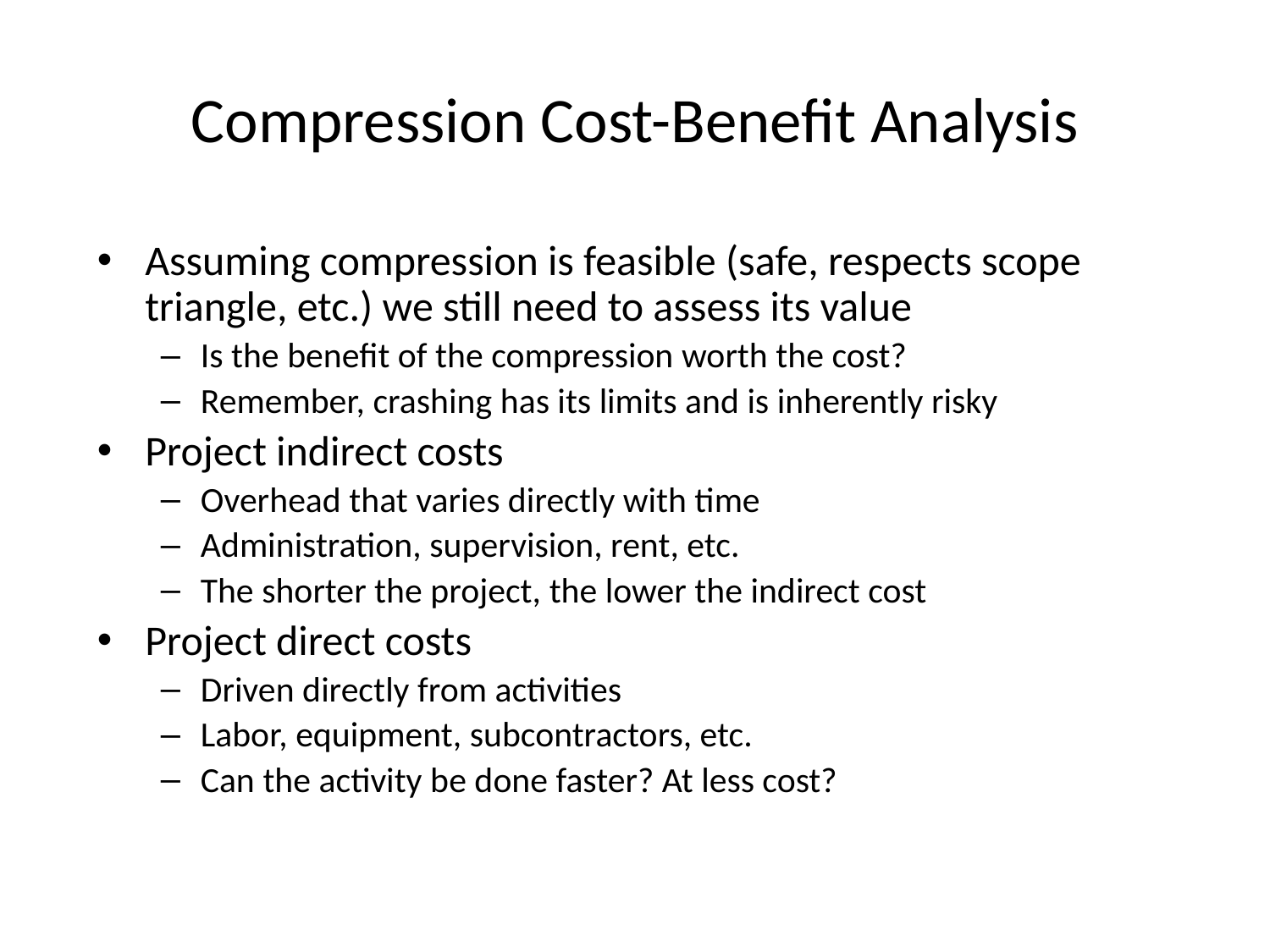

# Compression Cost-Benefit Analysis
Assuming compression is feasible (safe, respects scope triangle, etc.) we still need to assess its value
Is the benefit of the compression worth the cost?
Remember, crashing has its limits and is inherently risky
Project indirect costs
Overhead that varies directly with time
Administration, supervision, rent, etc.
The shorter the project, the lower the indirect cost
Project direct costs
Driven directly from activities
Labor, equipment, subcontractors, etc.
Can the activity be done faster? At less cost?